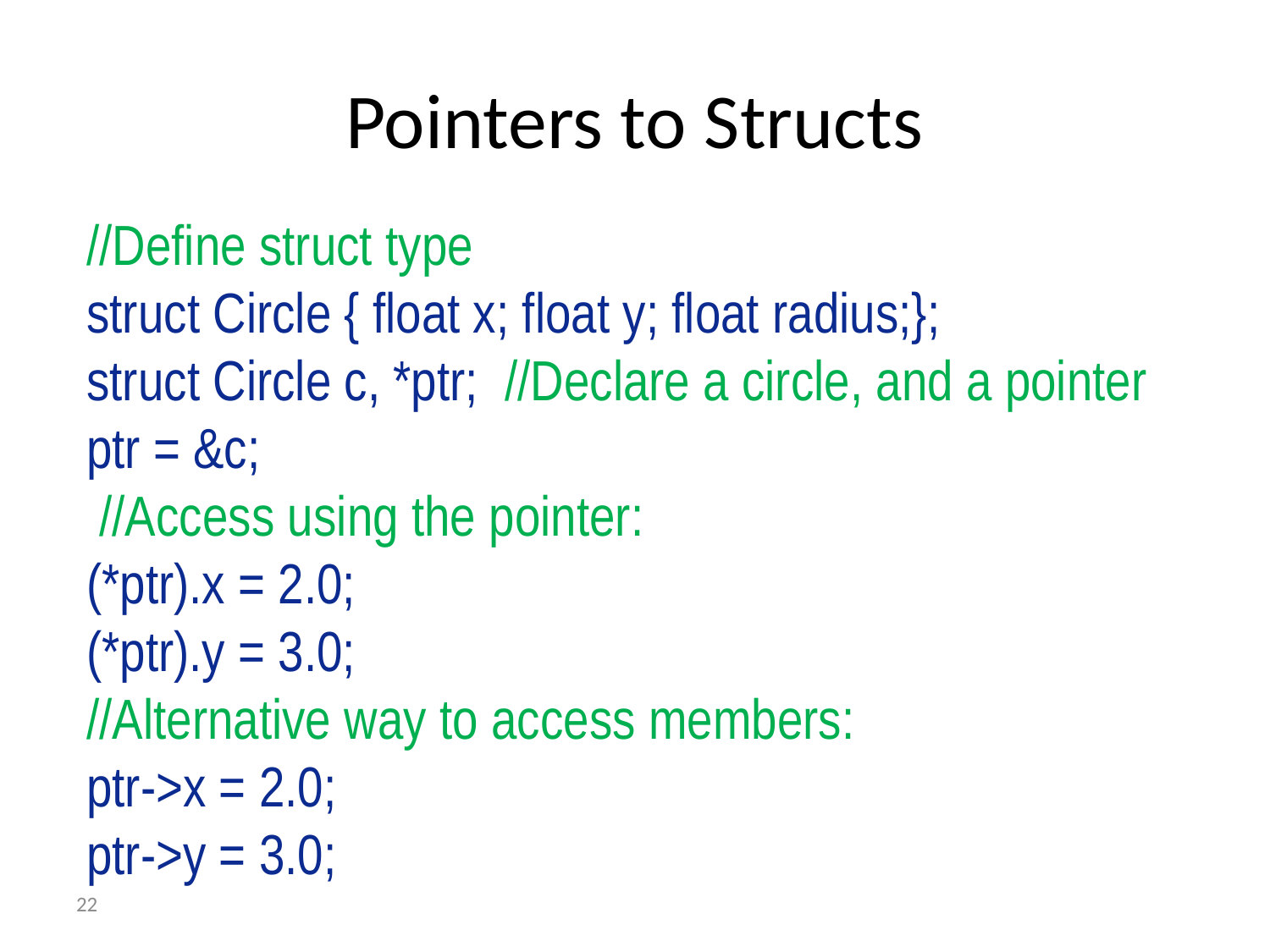

# Pointers to Structs
//Define struct type
struct Circle { float x; float y; float radius;};
struct Circle c, *ptr;  //Declare a circle, and a pointer
ptr = &c;
 //Access using the pointer:
(*ptr).x = 2.0;
(*ptr).y = 3.0;
//Alternative way to access members:
ptr->x = 2.0;
ptr->y = 3.0;

22